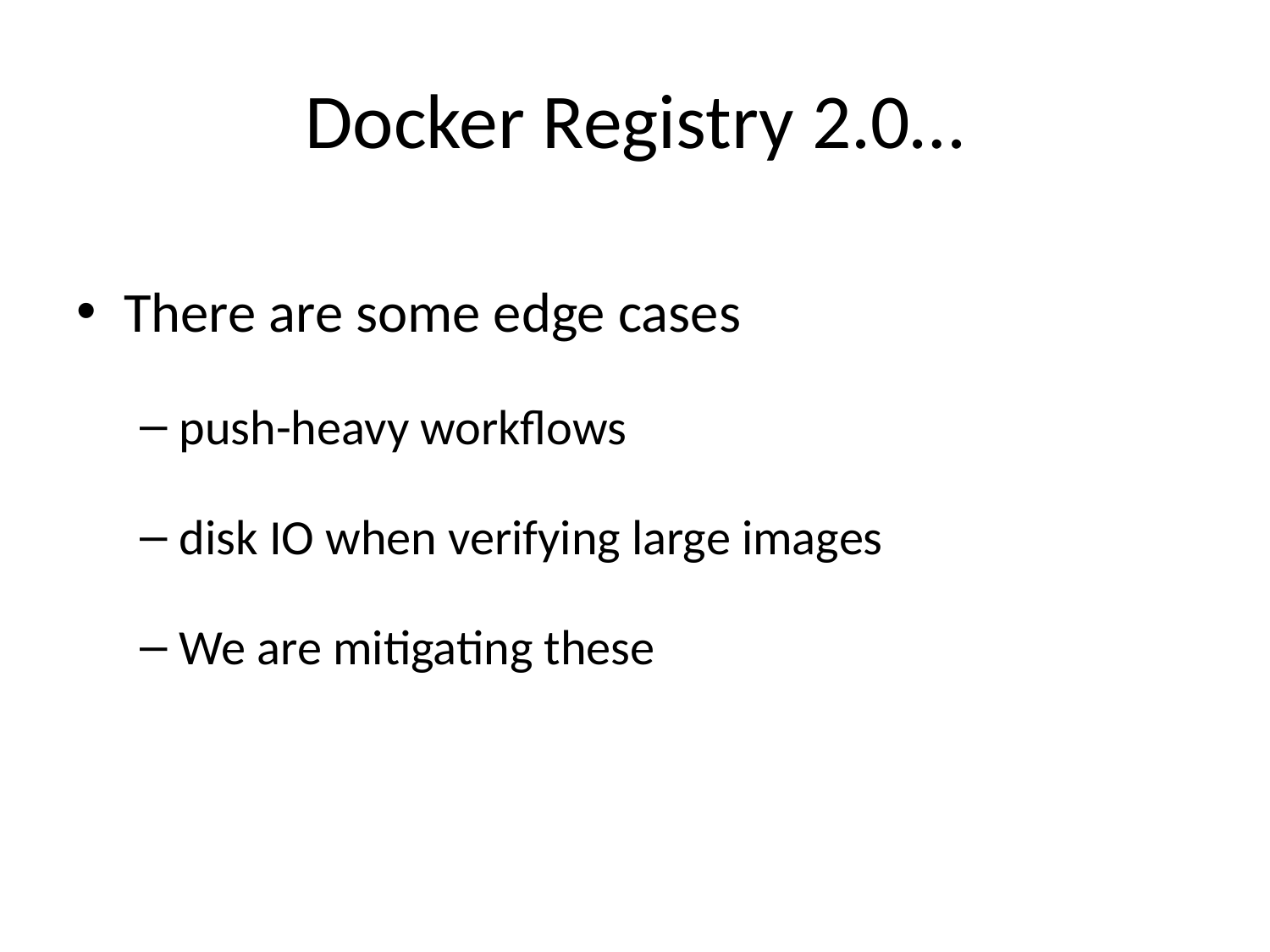

# Docker Registry 2.0…
There are some edge cases
push-heavy workflows
disk IO when verifying large images
We are mitigating these